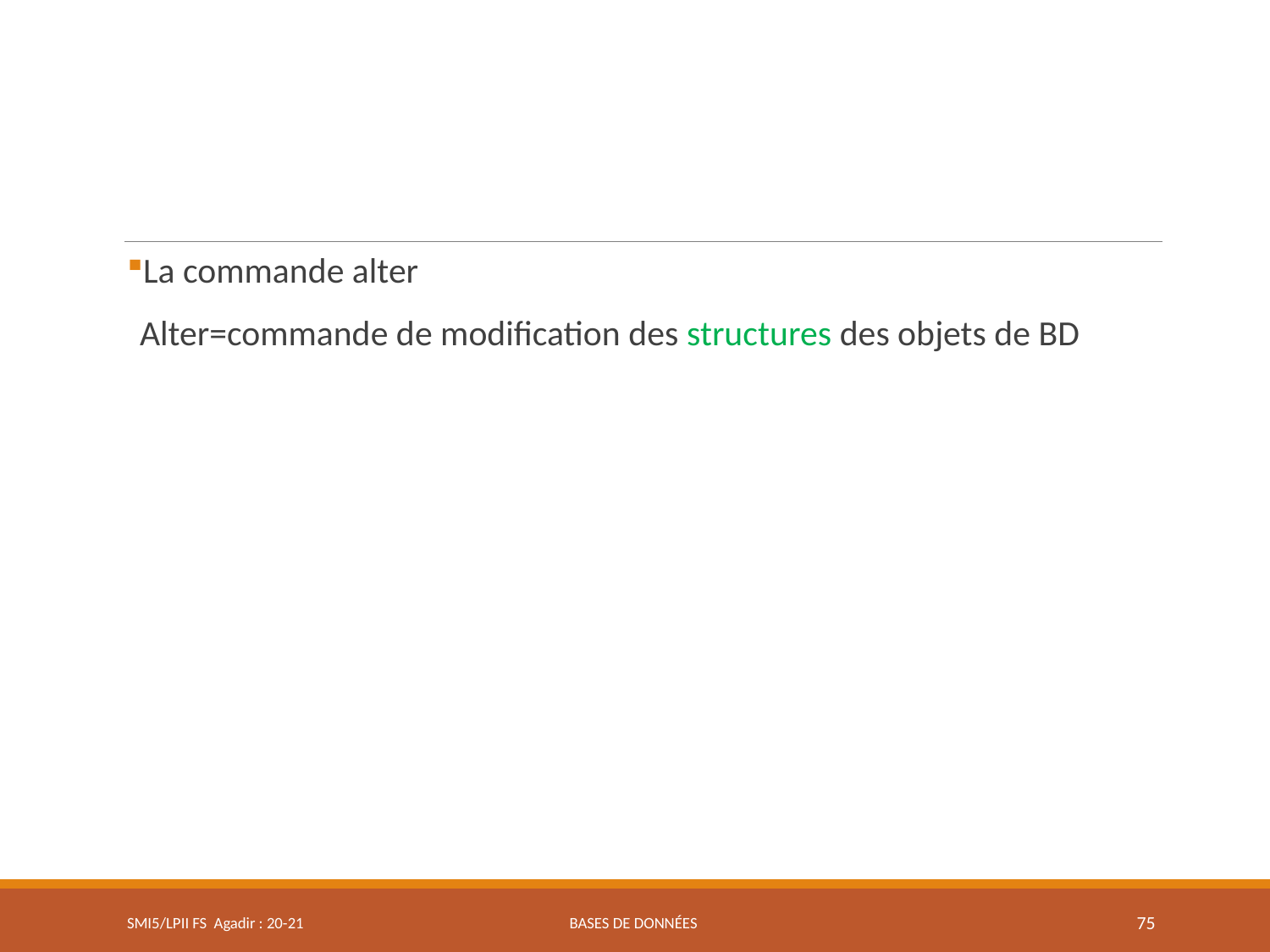

La commande alter
	Alter=commande de modification des structures des objets de BD

SMI5/LPII FS  Agadir : 20-21
Bases de données
75